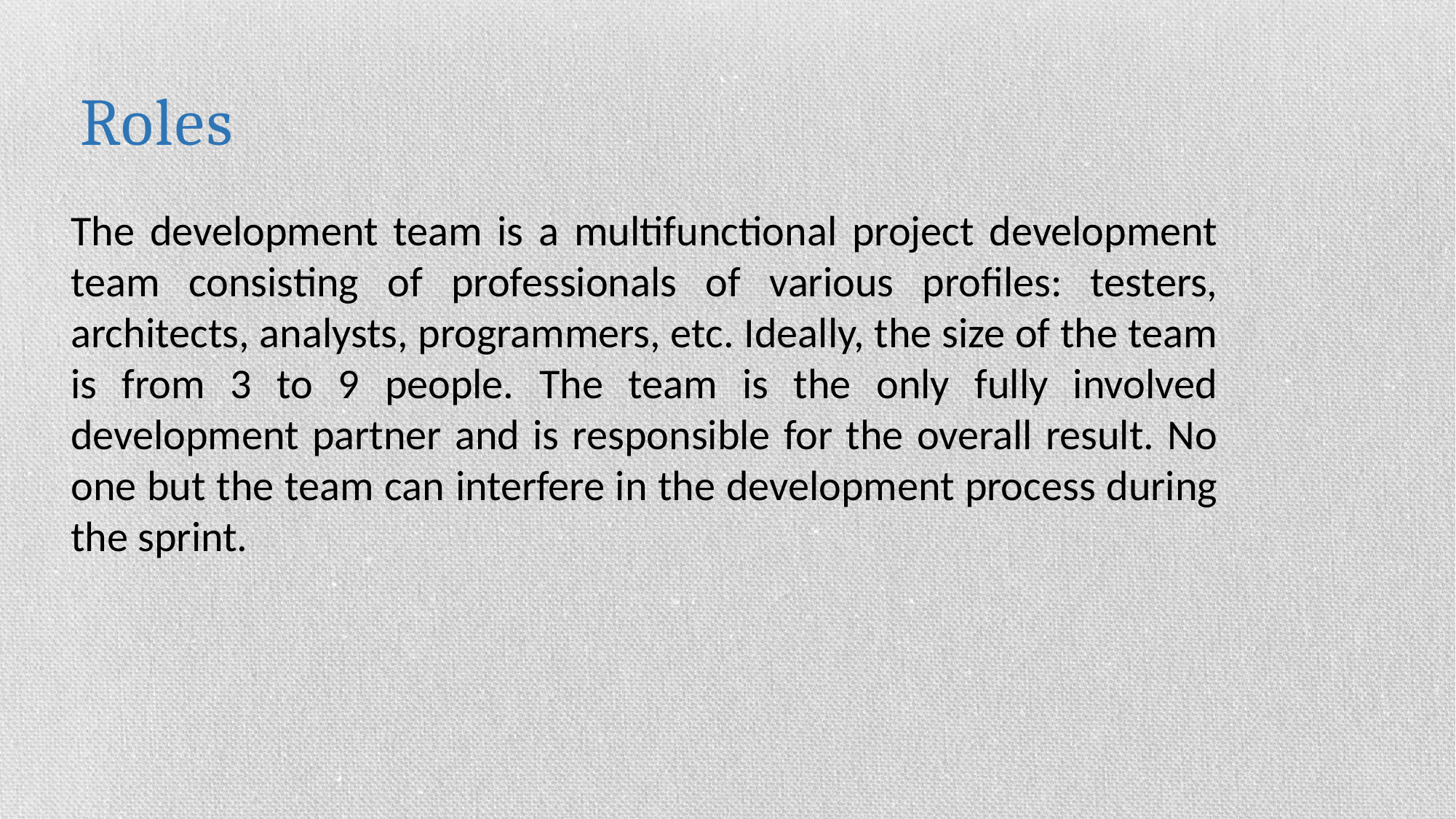

Roles
The development team is a multifunctional project development team consisting of professionals of various profiles: testers, architects, analysts, programmers, etc. Ideally, the size of the team is from 3 to 9 people. The team is the only fully involved development partner and is responsible for the overall result. No one but the team can interfere in the development process during the sprint.